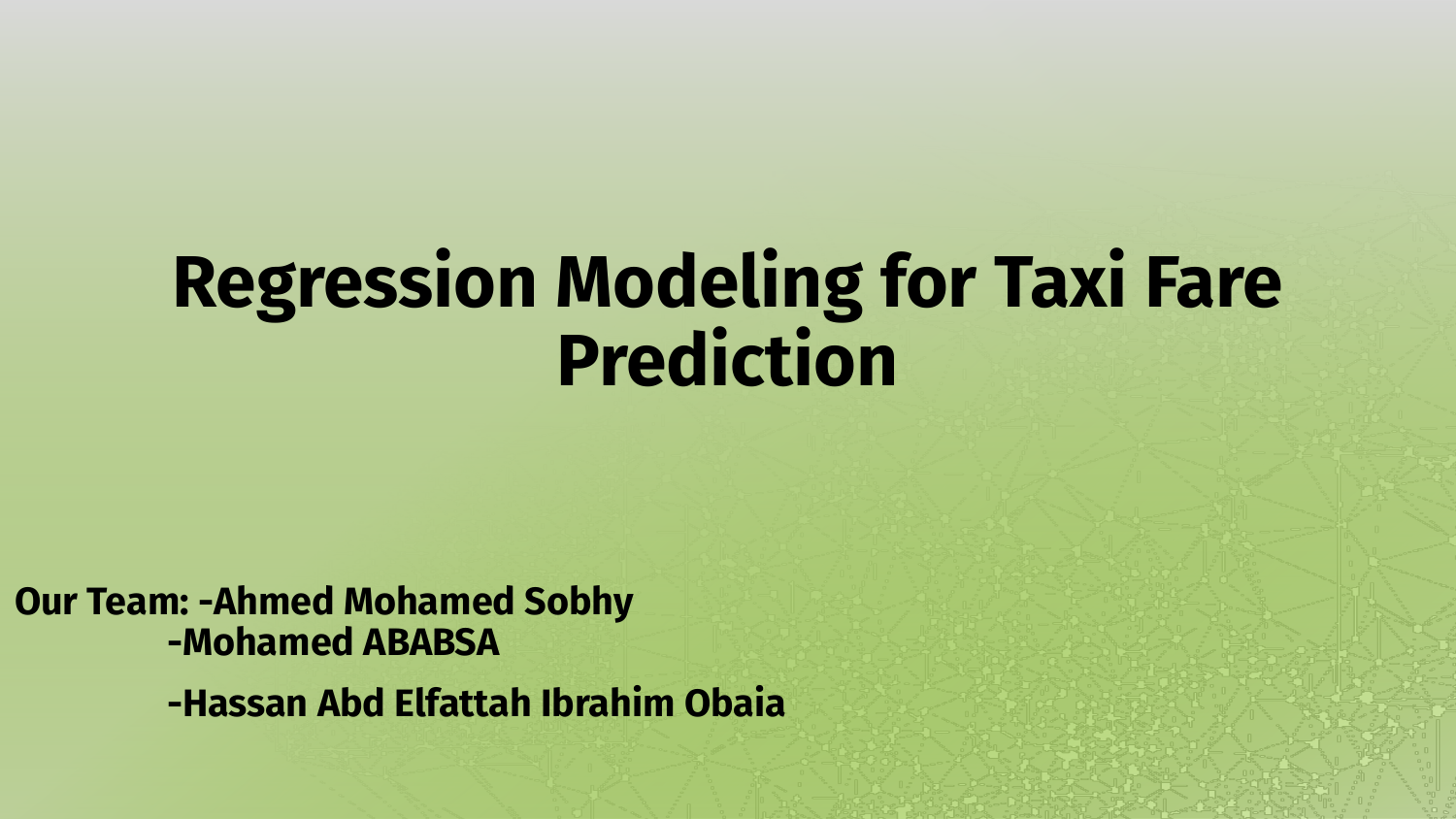

Regression Modeling for Taxi Fare Prediction
Our Team: -Ahmed Mohamed Sobhy
                 -Mohamed ABABSA
                 -Hassan Abd Elfattah Ibrahim Obaia